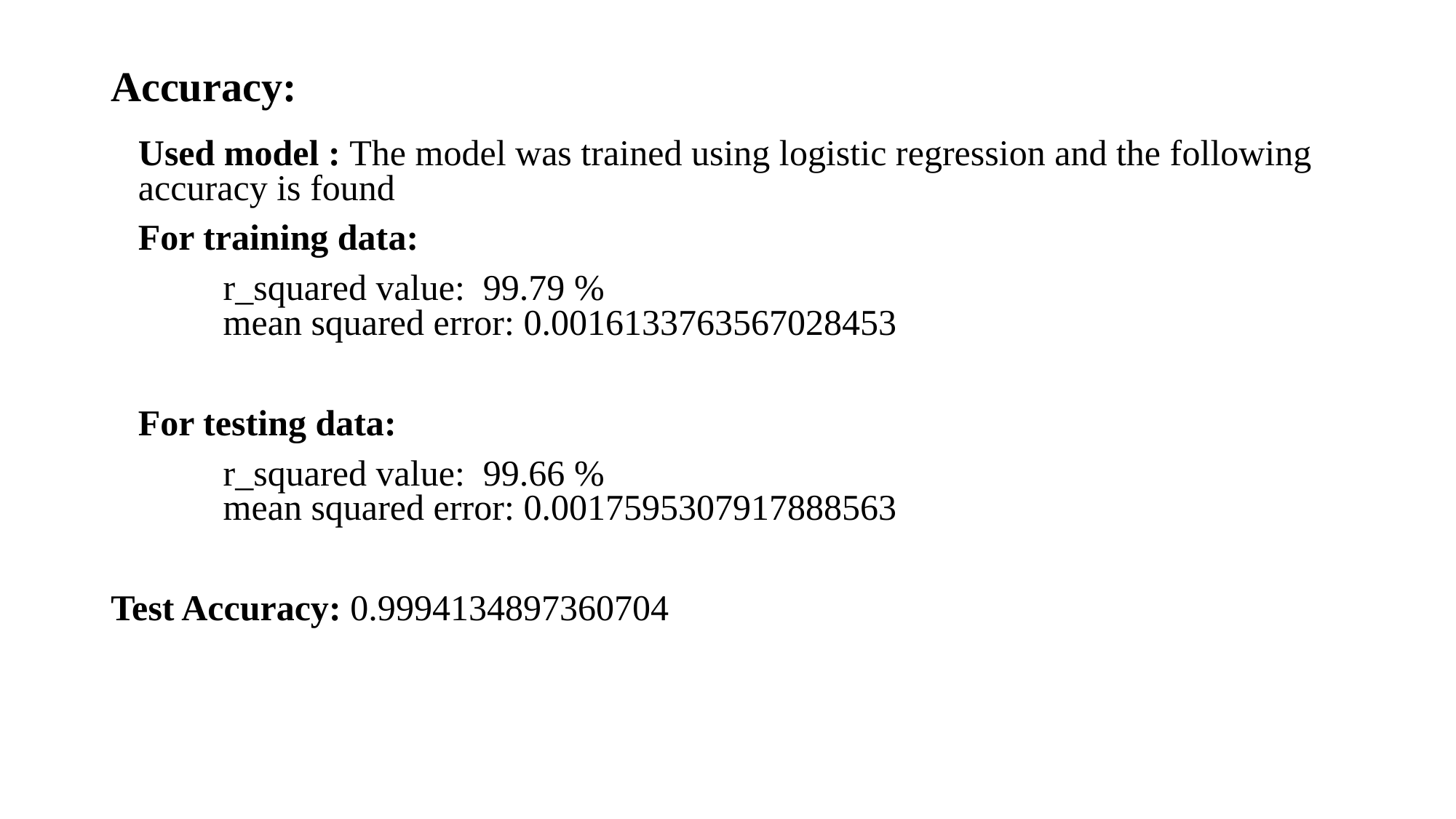

# Accuracy:
Used model : The model was trained using logistic regression and the following accuracy is found
For training data:
	r_squared value:  99.79 %
	mean squared error: 0.0016133763567028453

For testing data:
	r_squared value:  99.66 %
	mean squared error: 0.0017595307917888563

Test Accuracy: 0.9994134897360704